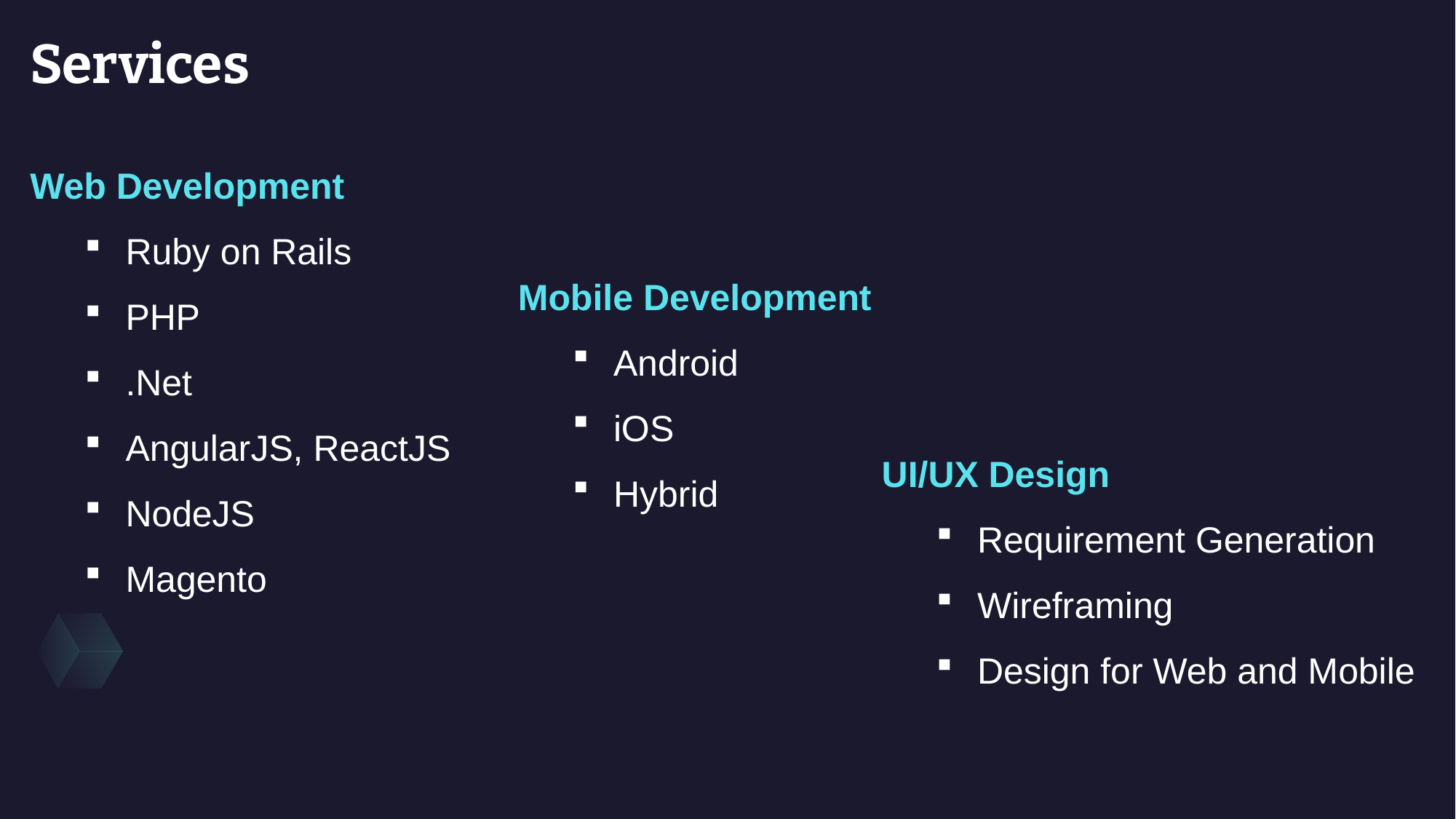

Services
Web Development
Ruby on Rails
PHP
.Net
AngularJS, ReactJS
NodeJS
Magento
Mobile Development
Android
iOS
Hybrid
UI/UX Design
Requirement Generation
Wireframing
Design for Web and Mobile